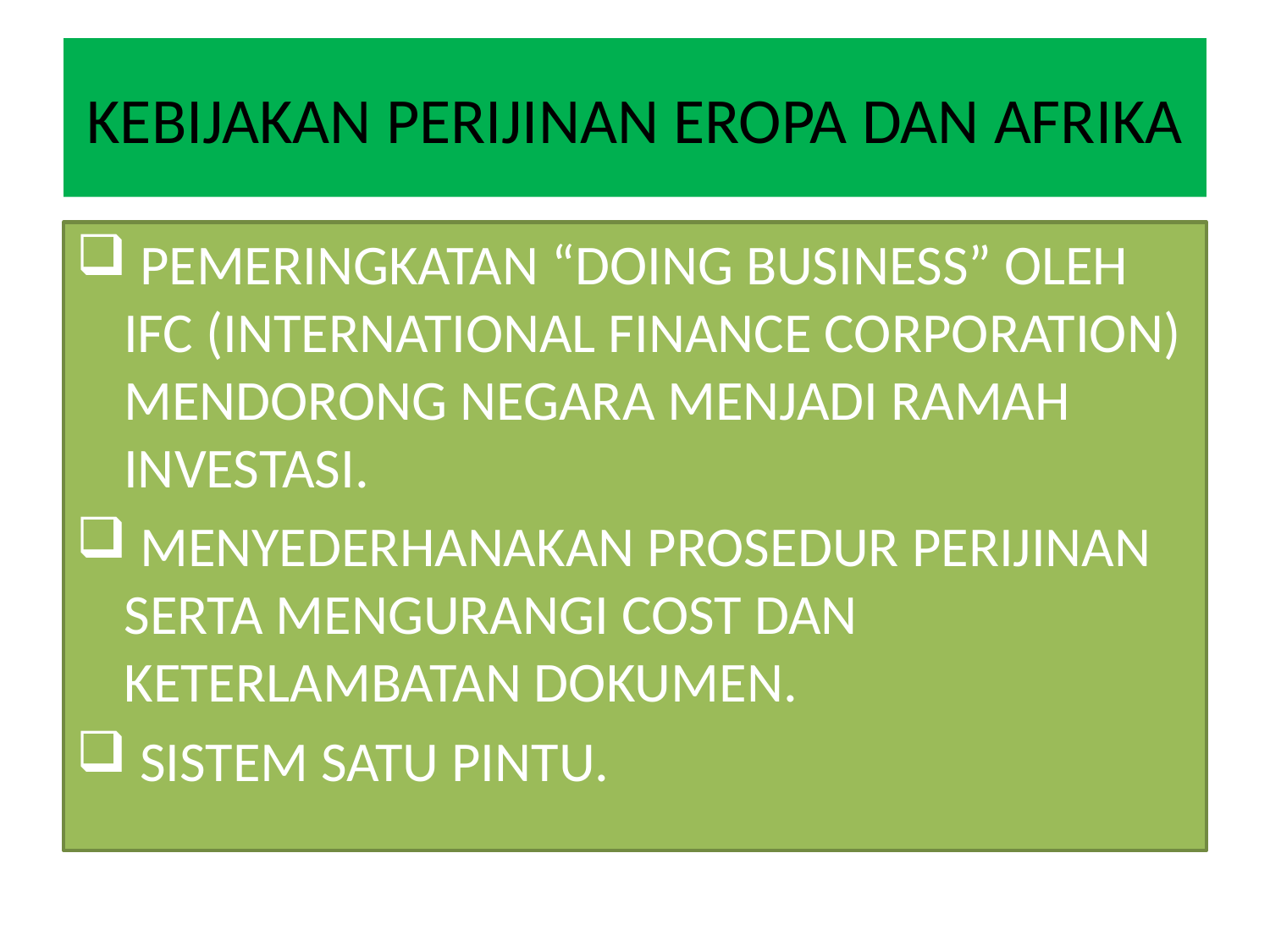

# KEBIJAKAN PERIJINAN EROPA DAN AFRIKA
 PEMERINGKATAN “DOING BUSINESS” OLEH IFC (INTERNATIONAL FINANCE CORPORATION) MENDORONG NEGARA MENJADI RAMAH INVESTASI.
 MENYEDERHANAKAN PROSEDUR PERIJINAN SERTA MENGURANGI COST DAN KETERLAMBATAN DOKUMEN.
 SISTEM SATU PINTU.